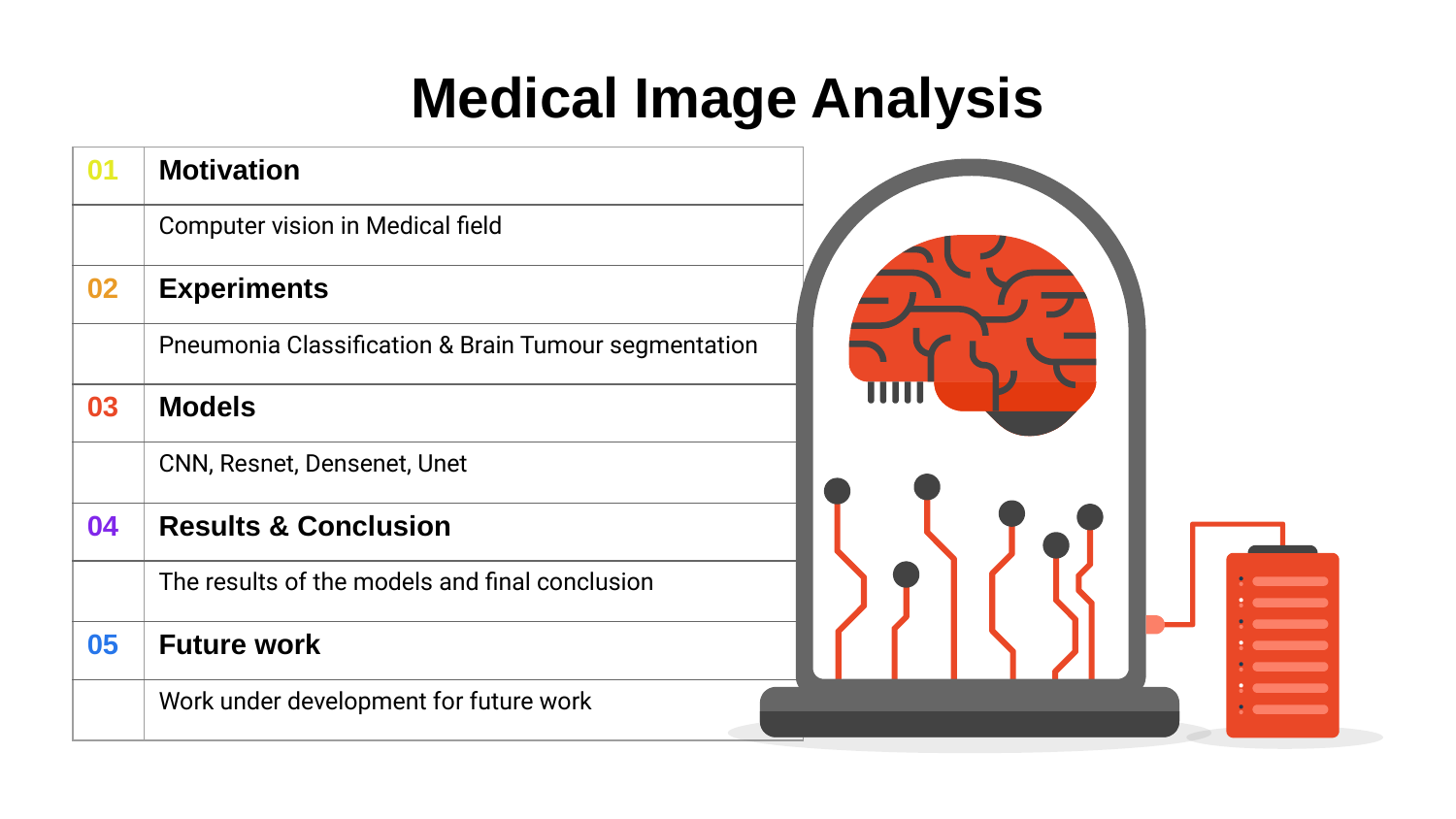

Medical Image Analysis
| 01 | Motivation |
| --- | --- |
|  | Computer vision in Medical field |
| 02 | Experiments |
|  | Pneumonia Classification & Brain Tumour segmentation |
| 03 | Models |
|  | CNN, Resnet, Densenet, Unet |
| 04 | Results & Conclusion |
|  | The results of the models and final conclusion |
| 05 | Future work |
|  | Work under development for future work |